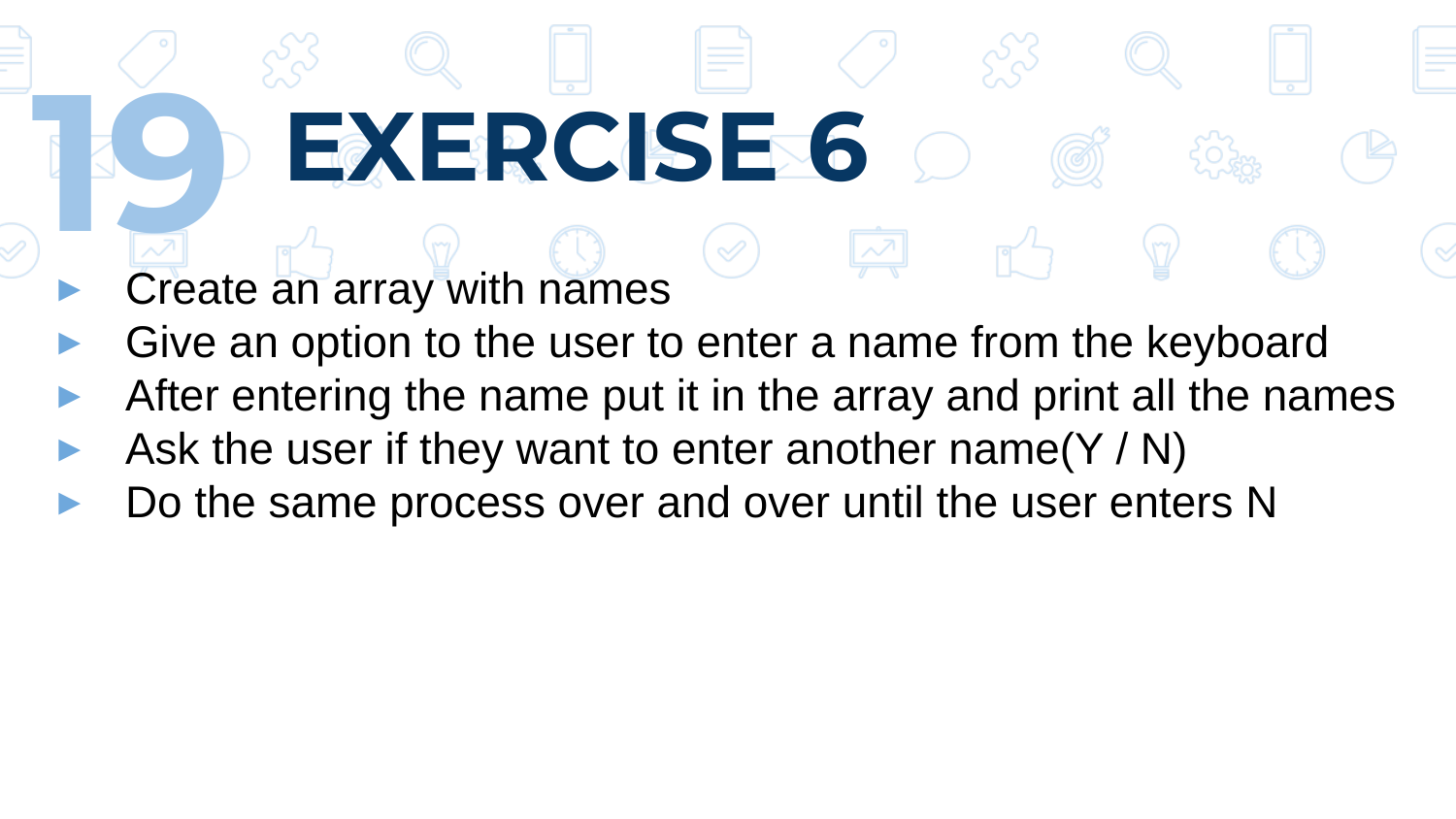

19
# EXERCISE 6
Create an array with names
Give an option to the user to enter a name from the keyboard
After entering the name put it in the array and print all the names
Ask the user if they want to enter another name(Y / N)
Do the same process over and over until the user enters N